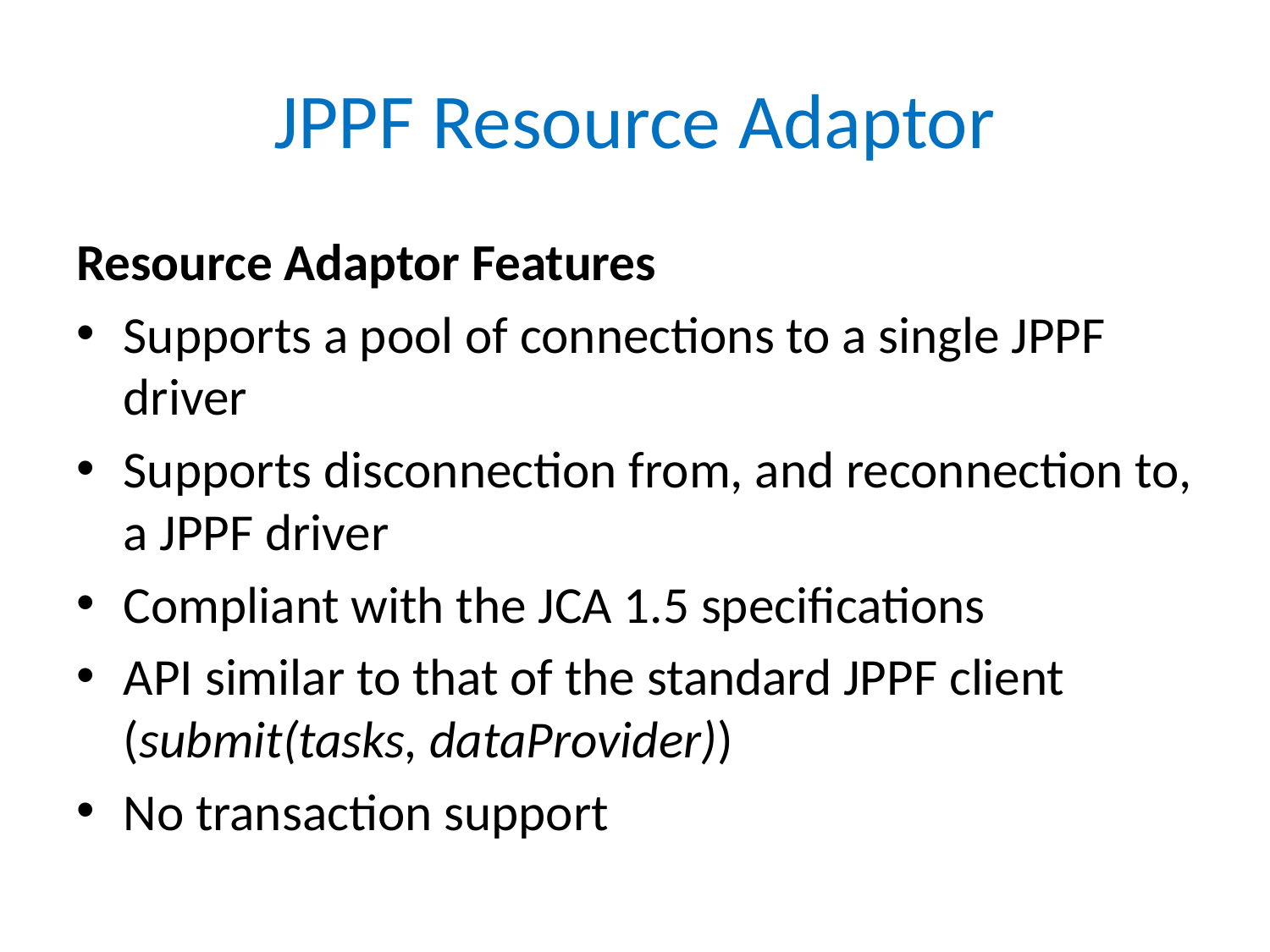

# JPPF Resource Adaptor
Resource Adaptor Features
Supports a pool of connections to a single JPPF driver
Supports disconnection from, and reconnection to, a JPPF driver
Compliant with the JCA 1.5 specifications
API similar to that of the standard JPPF client (submit(tasks, dataProvider))
No transaction support